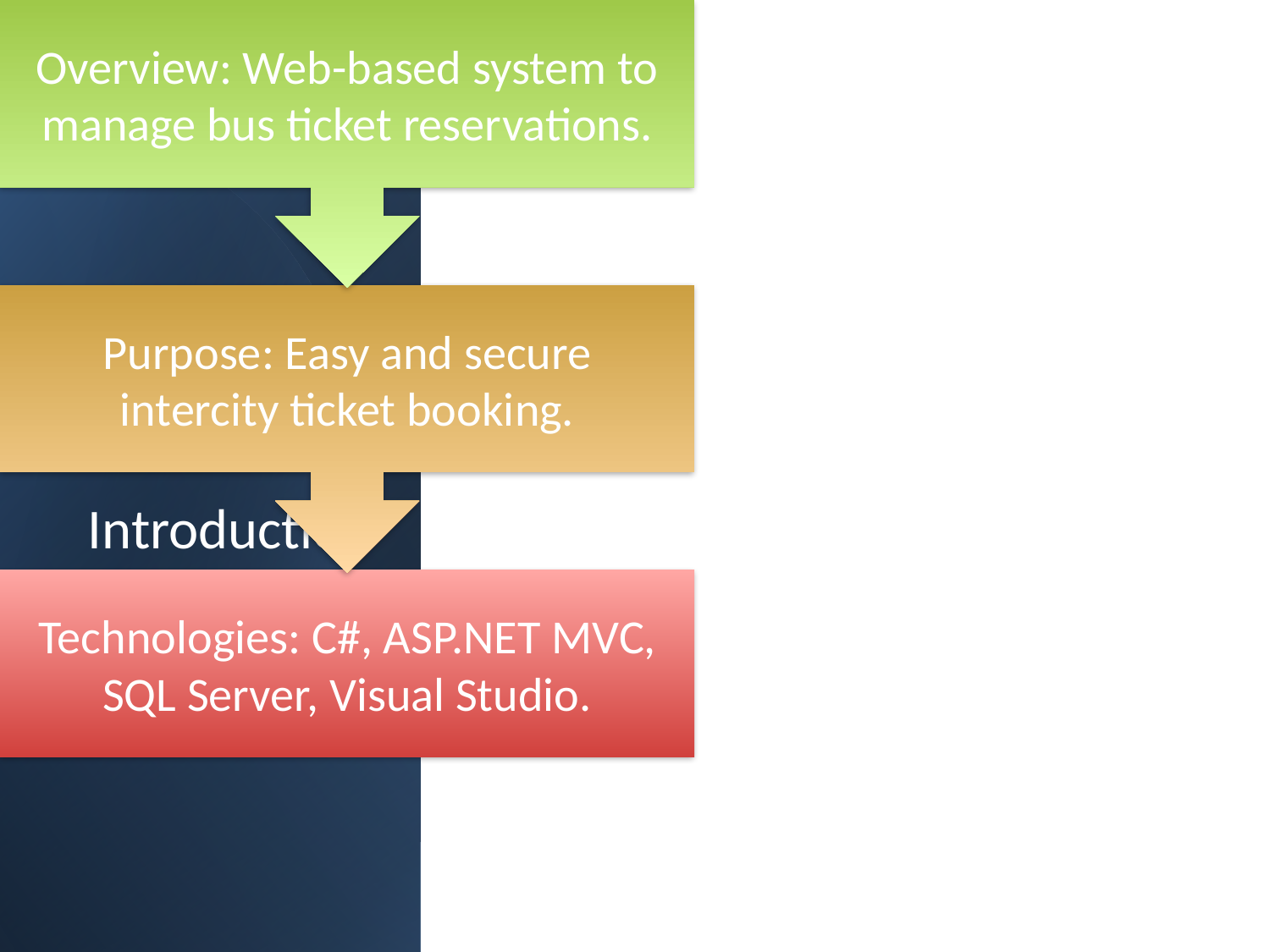

Technologies: C#, ASP.NET MVC, SQL Server, Visual Studio.
Purpose: Easy and secure intercity ticket booking.
Overview: Web-based system to manage bus ticket reservations.

# Introduction

2